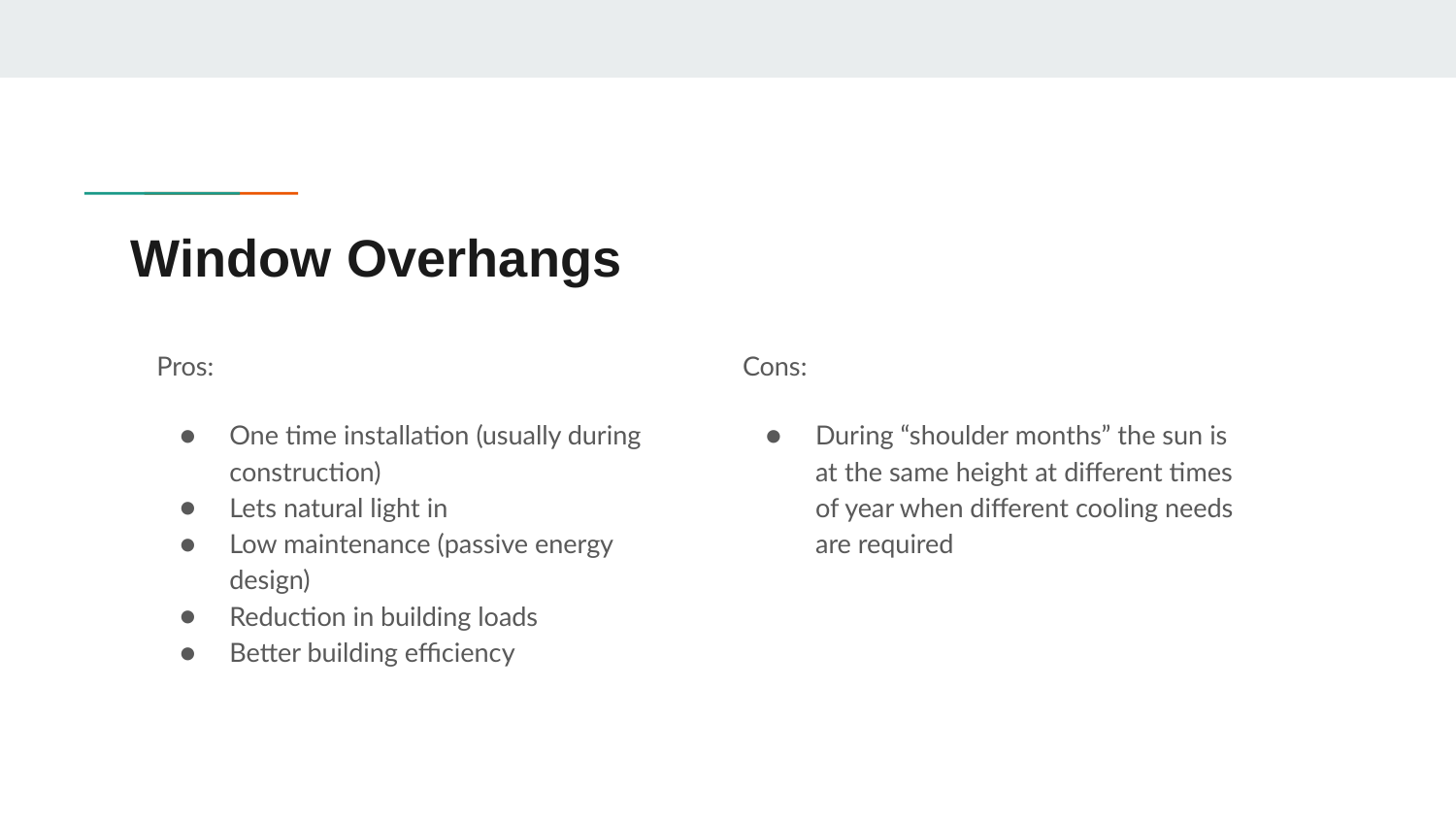

# Window Overhangs
Pros:
One time installation (usually during construction)
Lets natural light in
Low maintenance (passive energy design)
Reduction in building loads
Better building efficiency
Cons:
During “shoulder months” the sun is at the same height at different times of year when different cooling needs are required